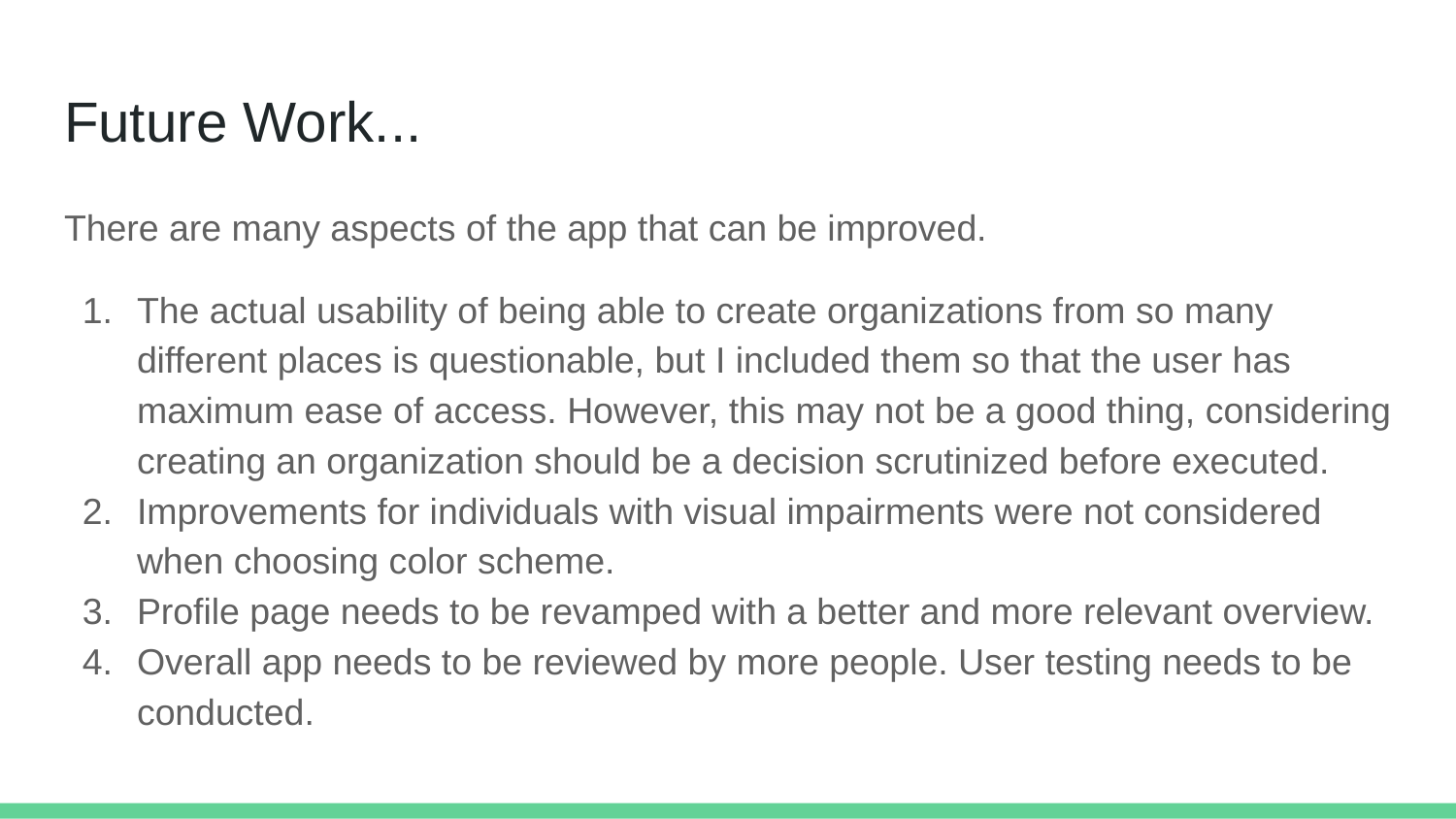

# Future Work...
There are many aspects of the app that can be improved.
The actual usability of being able to create organizations from so many different places is questionable, but I included them so that the user has maximum ease of access. However, this may not be a good thing, considering creating an organization should be a decision scrutinized before executed.
Improvements for individuals with visual impairments were not considered when choosing color scheme.
Profile page needs to be revamped with a better and more relevant overview.
Overall app needs to be reviewed by more people. User testing needs to be conducted.